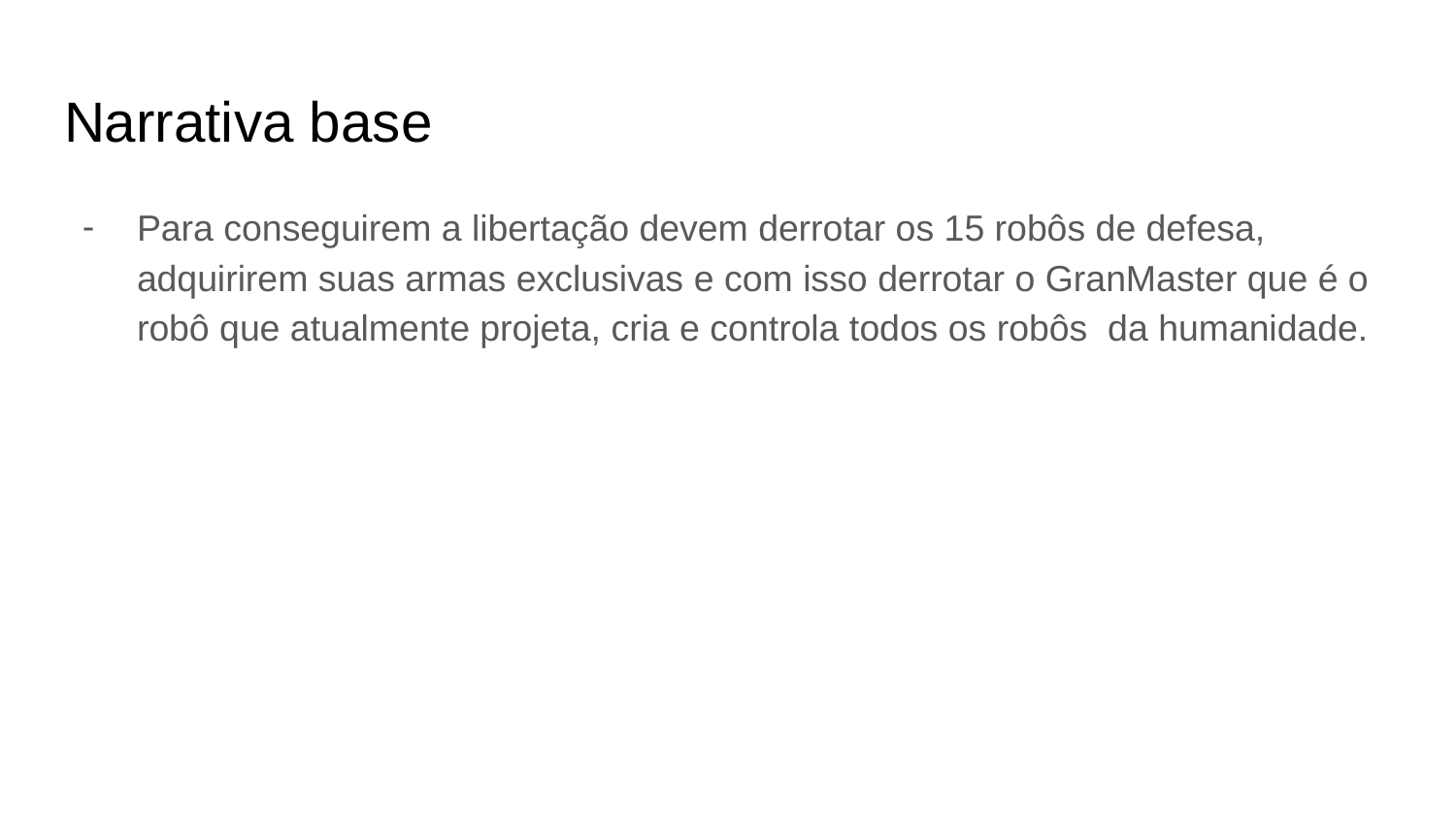

# Narrativa base
Para conseguirem a libertação devem derrotar os 15 robôs de defesa, adquirirem suas armas exclusivas e com isso derrotar o GranMaster que é o robô que atualmente projeta, cria e controla todos os robôs  da humanidade.